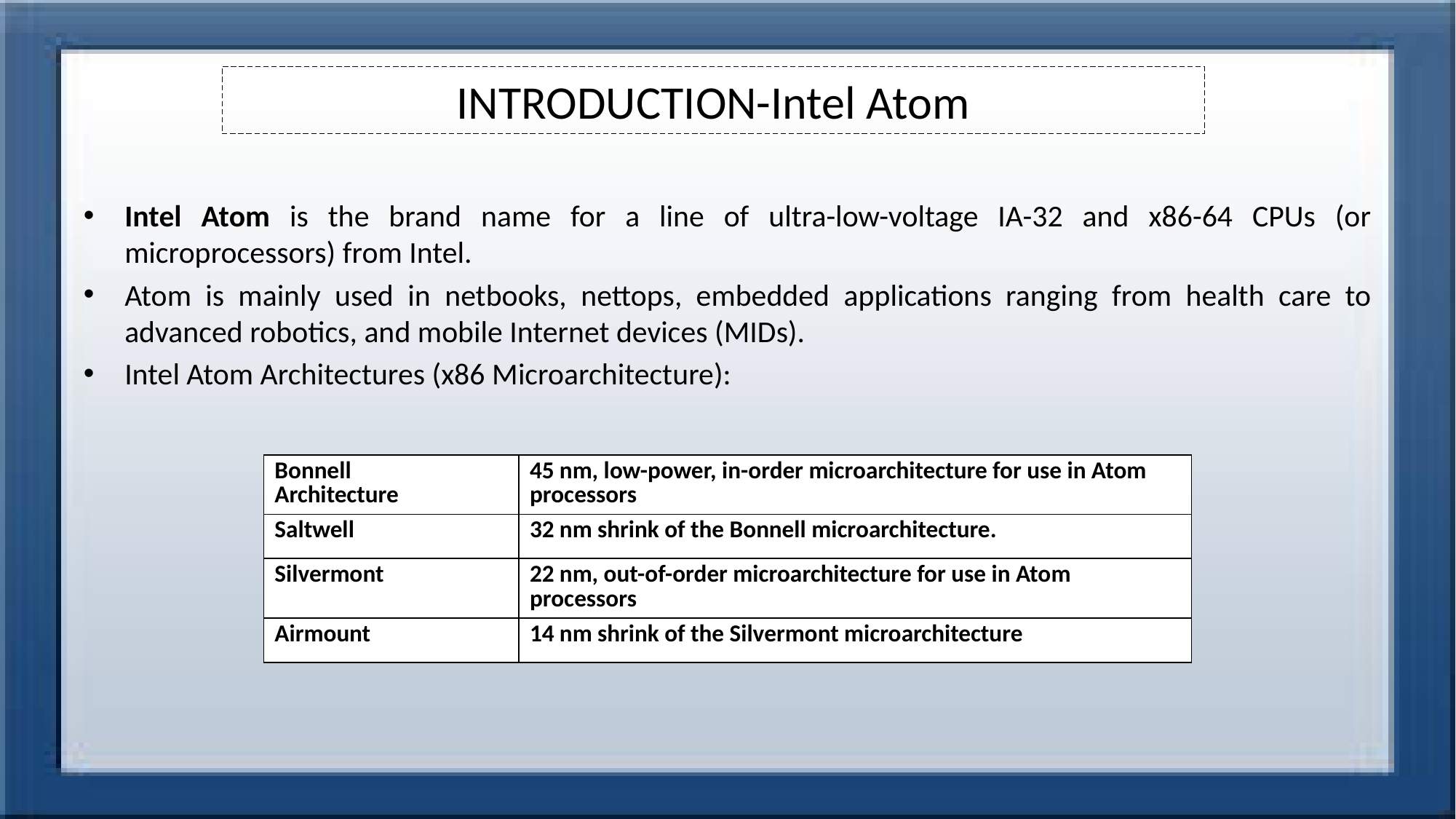

# INTRODUCTION-Intel Atom
Intel Atom is the brand name for a line of ultra-low-voltage IA-32 and x86-64 CPUs (or microprocessors) from Intel.
Atom is mainly used in netbooks, nettops, embedded applications ranging from health care to advanced robotics, and mobile Internet devices (MIDs).
Intel Atom Architectures (x86 Microarchitecture):

| Bonnell Architecture | 45 nm, low-power, in-order microarchitecture for use in Atom processors |
| --- | --- |
| Saltwell | 32 nm shrink of the Bonnell microarchitecture. |
| Silvermont | 22 nm, out-of-order microarchitecture for use in Atom processors |
| Airmount | 14 nm shrink of the Silvermont microarchitecture |